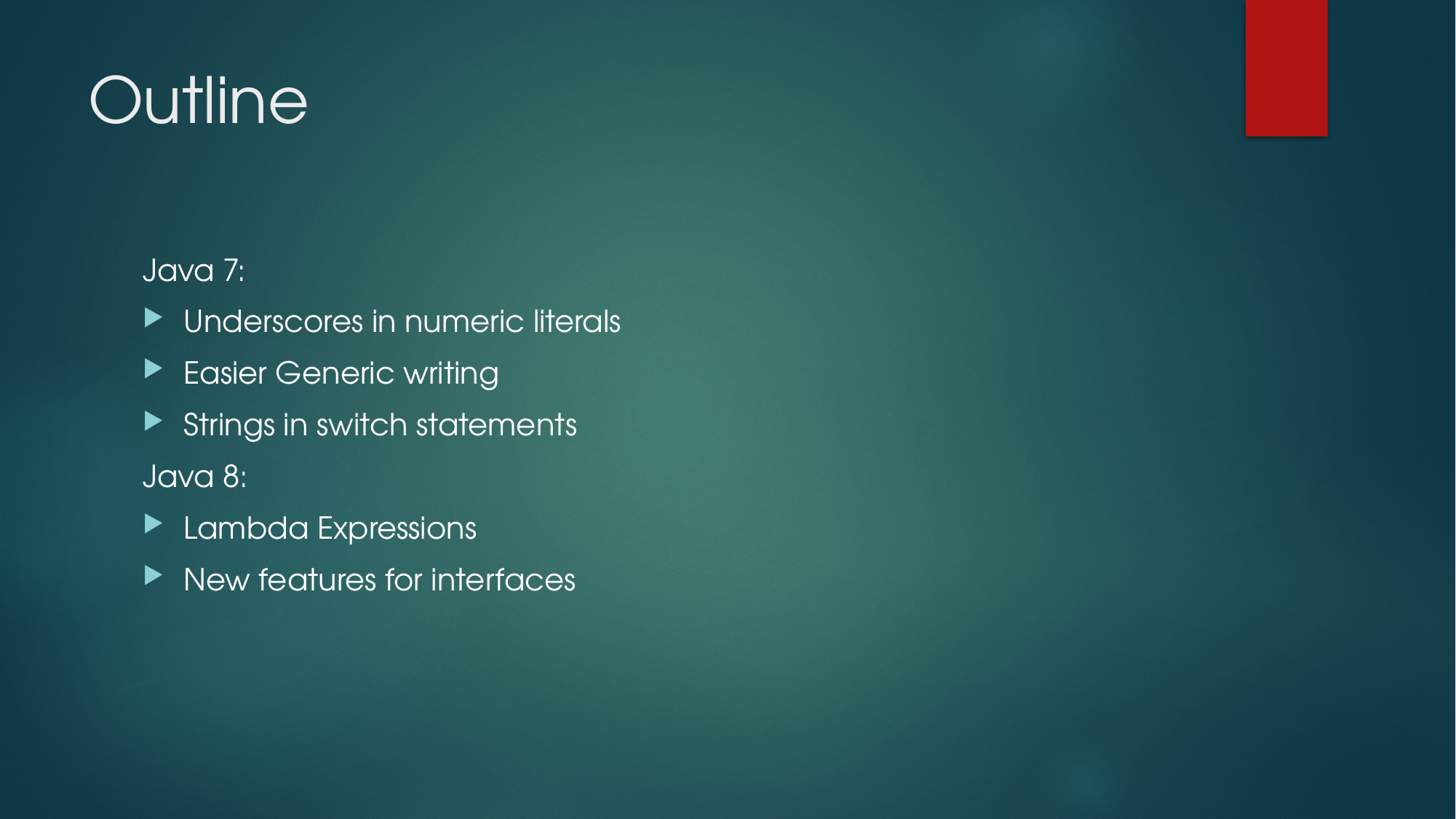

# Outline
Java 7:
Underscores in numeric literals
Easier Generic writing
Strings in switch statements
Java 8:
Lambda Expressions
New features for interfaces